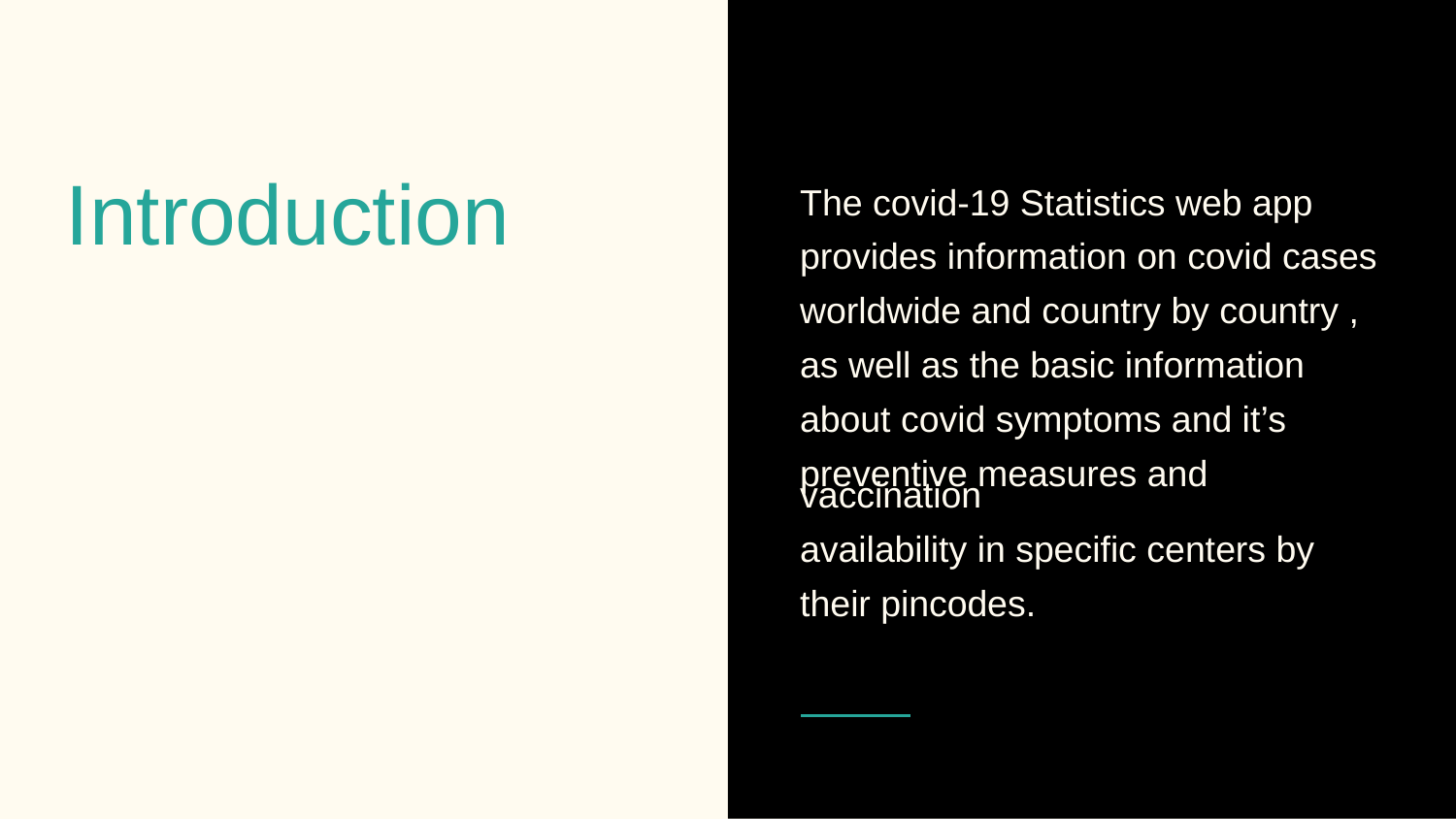

# Introduction
The covid-19 Statistics web app
provides information on covid cases
worldwide and country by country ,
as well as the basic information
about covid symptoms and it’s
preventive measures and vaccination
availability in specific centers by
their pincodes.